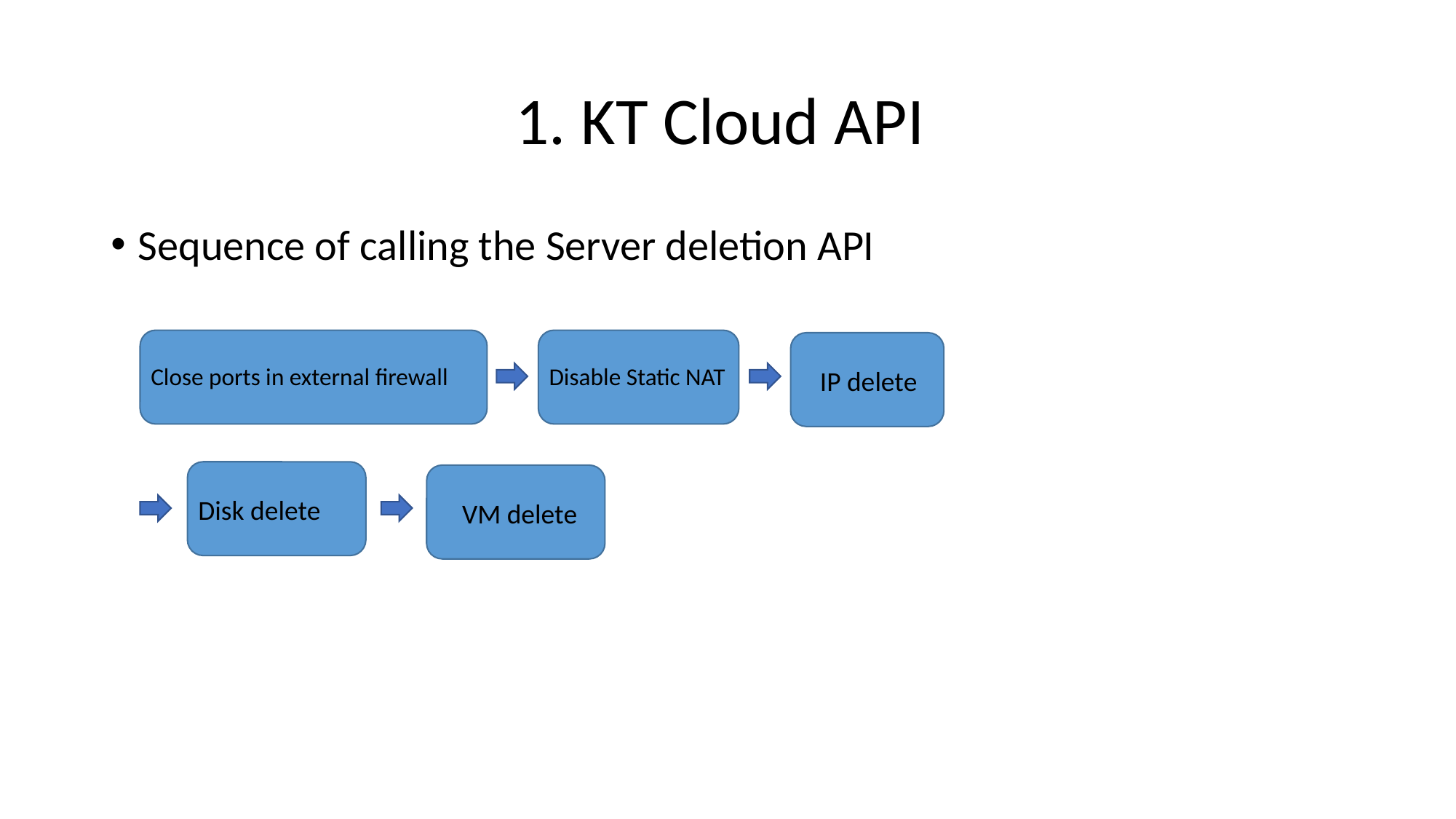

# 1. KT Cloud API
Sequence of calling the Server deletion API

Close ports in external firewall

Disable Static NAT

   IP delete

Disk delete

    VM delete